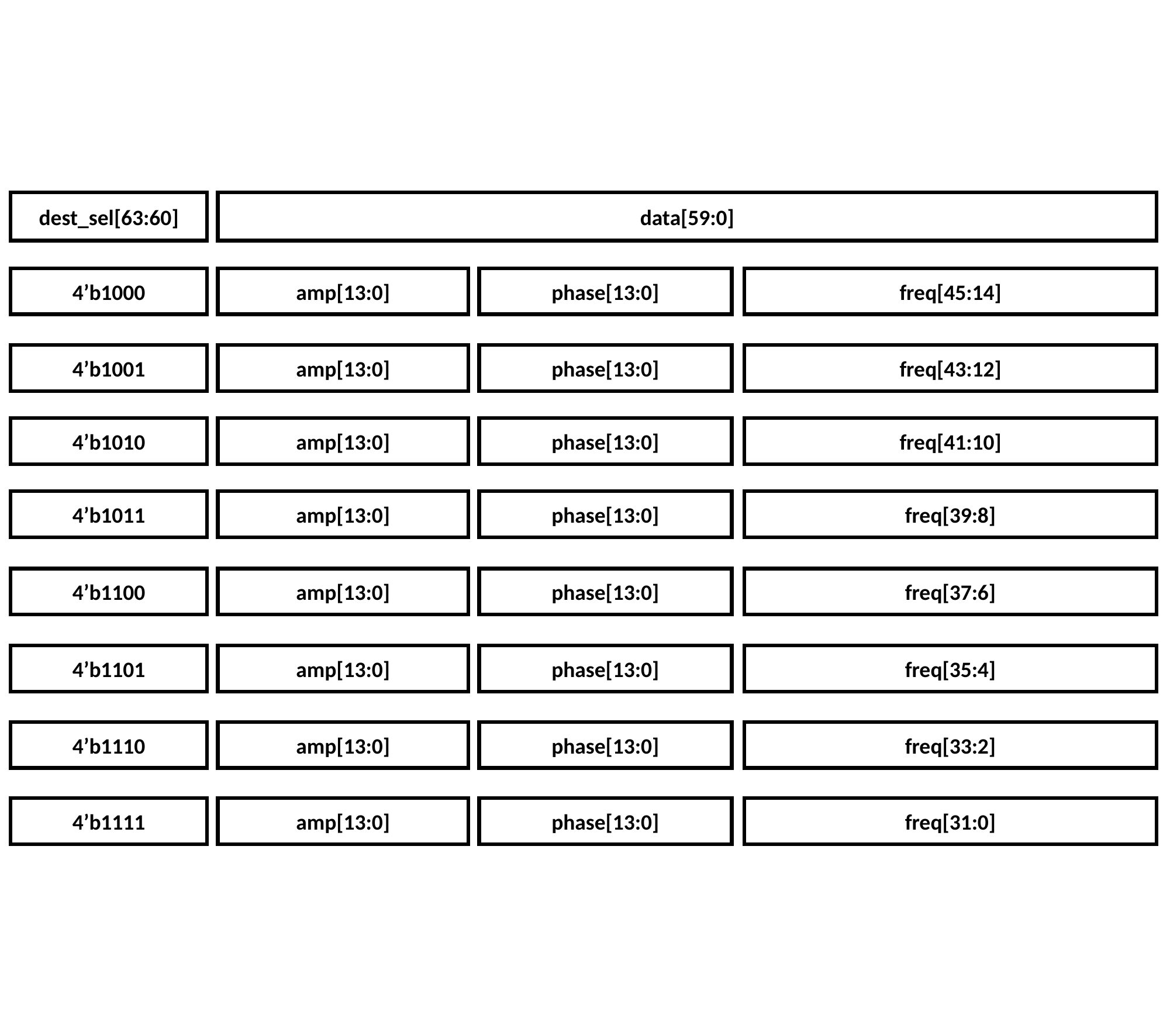

dest_sel[63:60]
data[59:0]
4’b1000
amp[13:0]
phase[13:0]
freq[45:14]
4’b1001
amp[13:0]
phase[13:0]
freq[43:12]
4’b1010
amp[13:0]
phase[13:0]
freq[41:10]
4’b1011
amp[13:0]
phase[13:0]
freq[39:8]
4’b1100
amp[13:0]
phase[13:0]
freq[37:6]
4’b1101
amp[13:0]
phase[13:0]
freq[35:4]
4’b1110
amp[13:0]
phase[13:0]
freq[33:2]
4’b1111
amp[13:0]
phase[13:0]
freq[31:0]